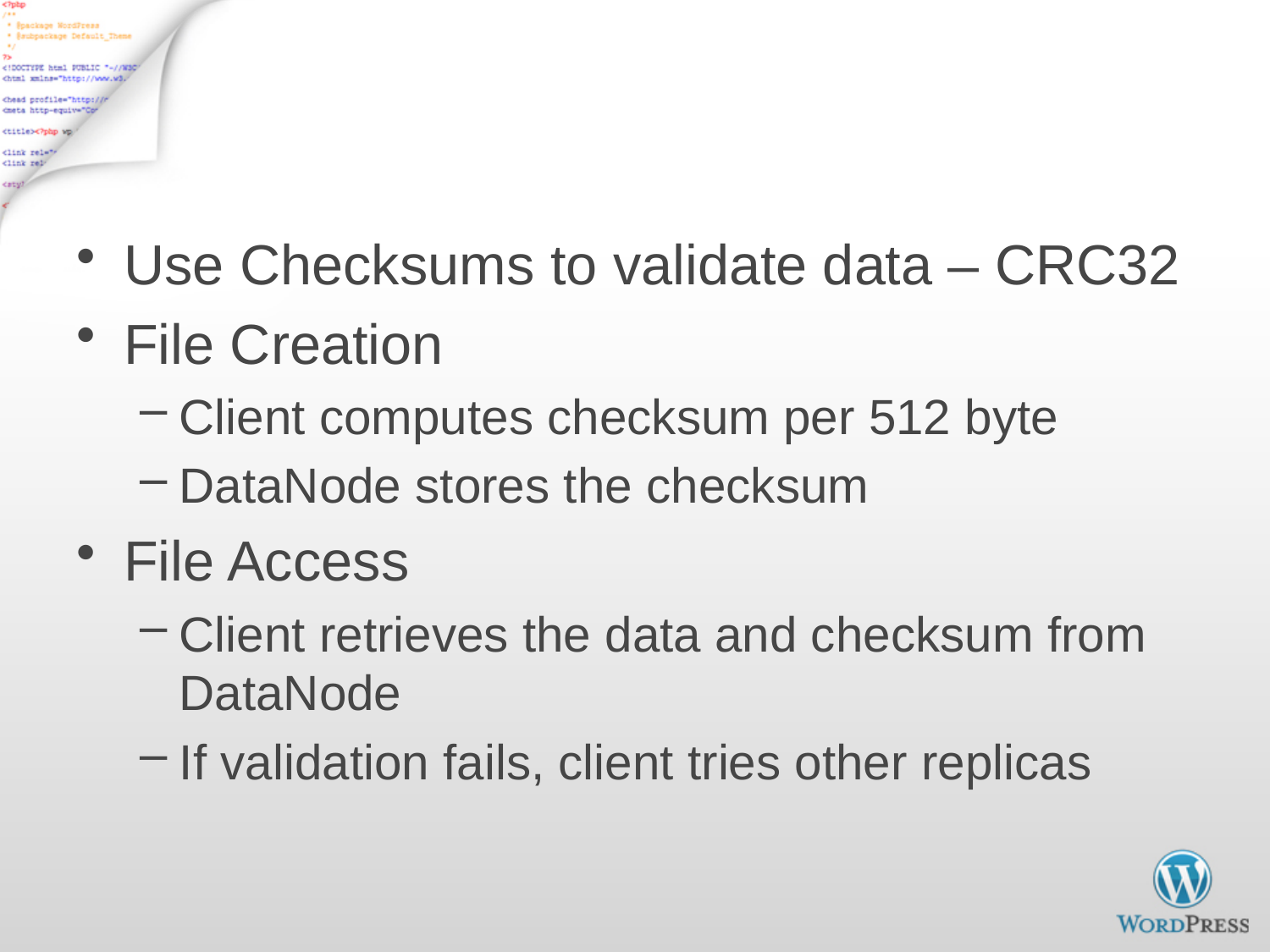

# Data Correctness
Use Checksums to validate data – CRC32
File Creation
Client computes checksum per 512 byte
DataNode stores the checksum
File Access
Client retrieves the data and checksum from DataNode
If validation fails, client tries other replicas